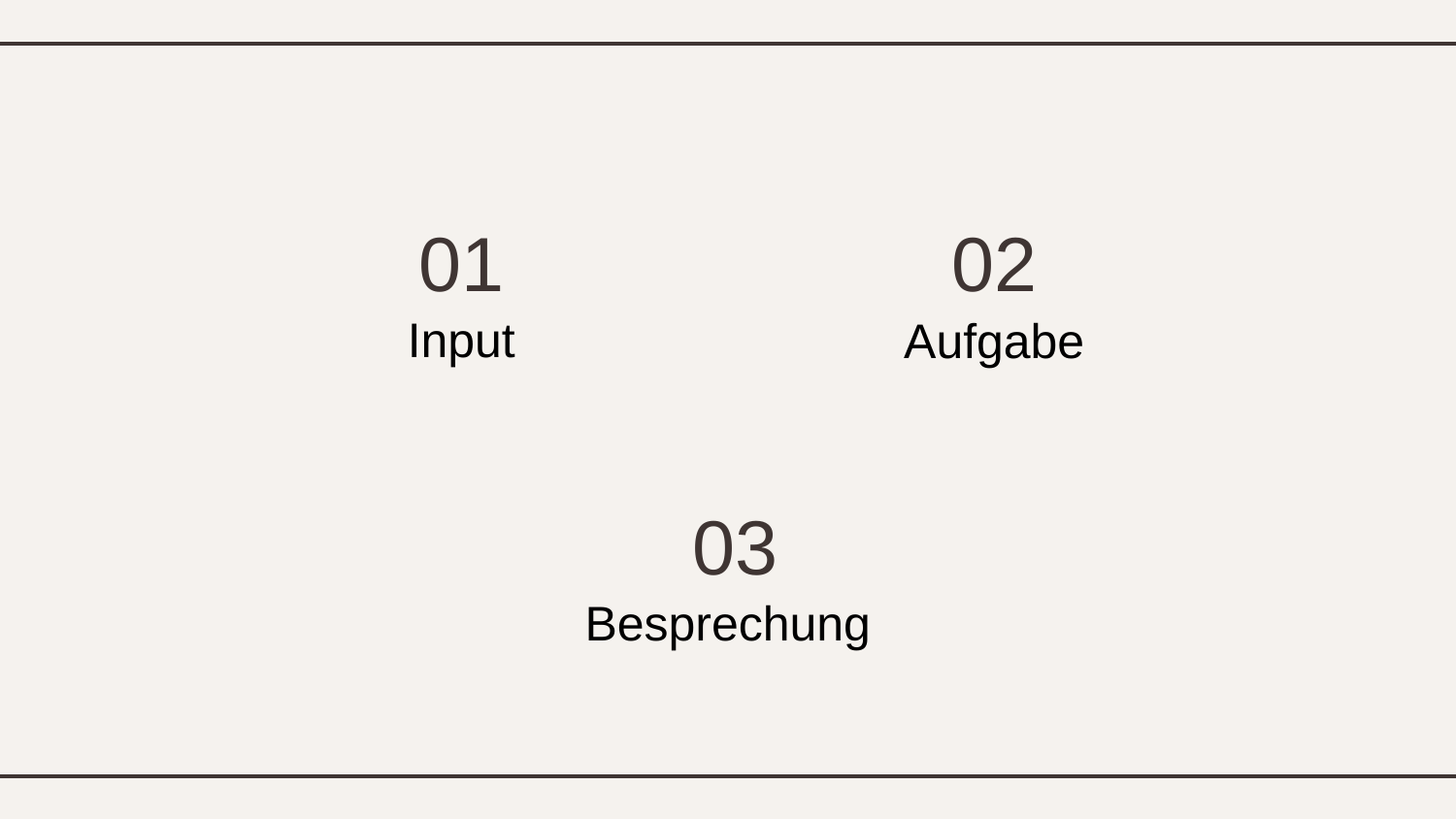

#
01
02
Input
Aufgabe

03

Besprechung